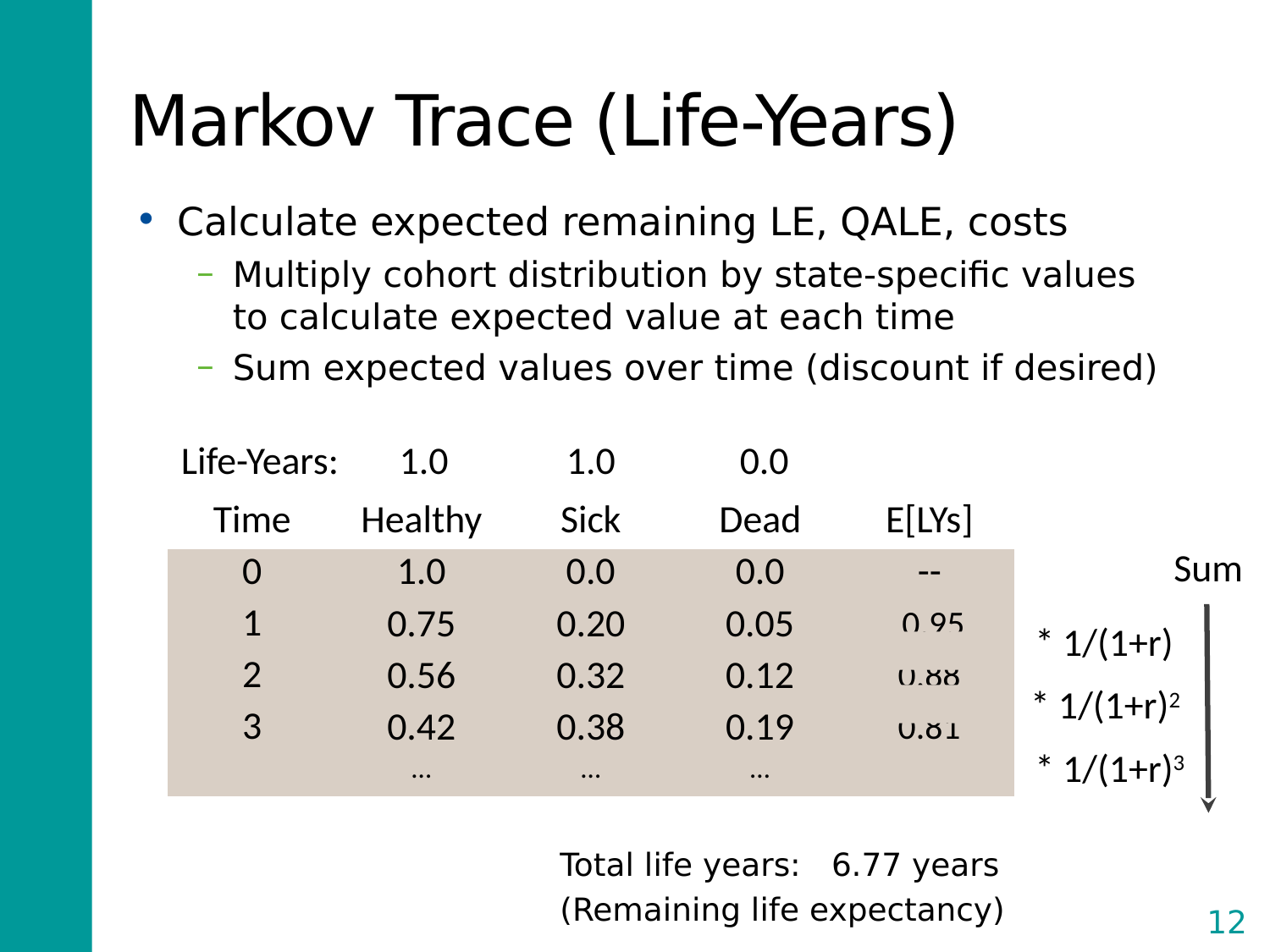

# Markov Trace (Life-Years)
Calculate expected remaining LE, QALE, costs
Multiply cohort distribution by state-specific values to calculate expected value at each time
Sum expected values over time (discount if desired)

Life-Years:
1.0
1.0
0.0
| Time | Healthy | Sick | Dead | E[LYs] |
| --- | --- | --- | --- | --- |
| 0 | 1.0 | 0.0 | 0.0 | -- |
| 1 | 0.75 | 0.20 | 0.05 | 0.95 |
| 2 | 0.56 | 0.32 | 0.12 | 0.88 |
| 3 | 0.42 | 0.38 | 0.19 | 0.81 |
|  | … | … | … |  |
Sum
* 1/(1+r)
* 1/(1+r)2
* 1/(1+r)3

Total life years:   6.77 years
(Remaining life expectancy)
12